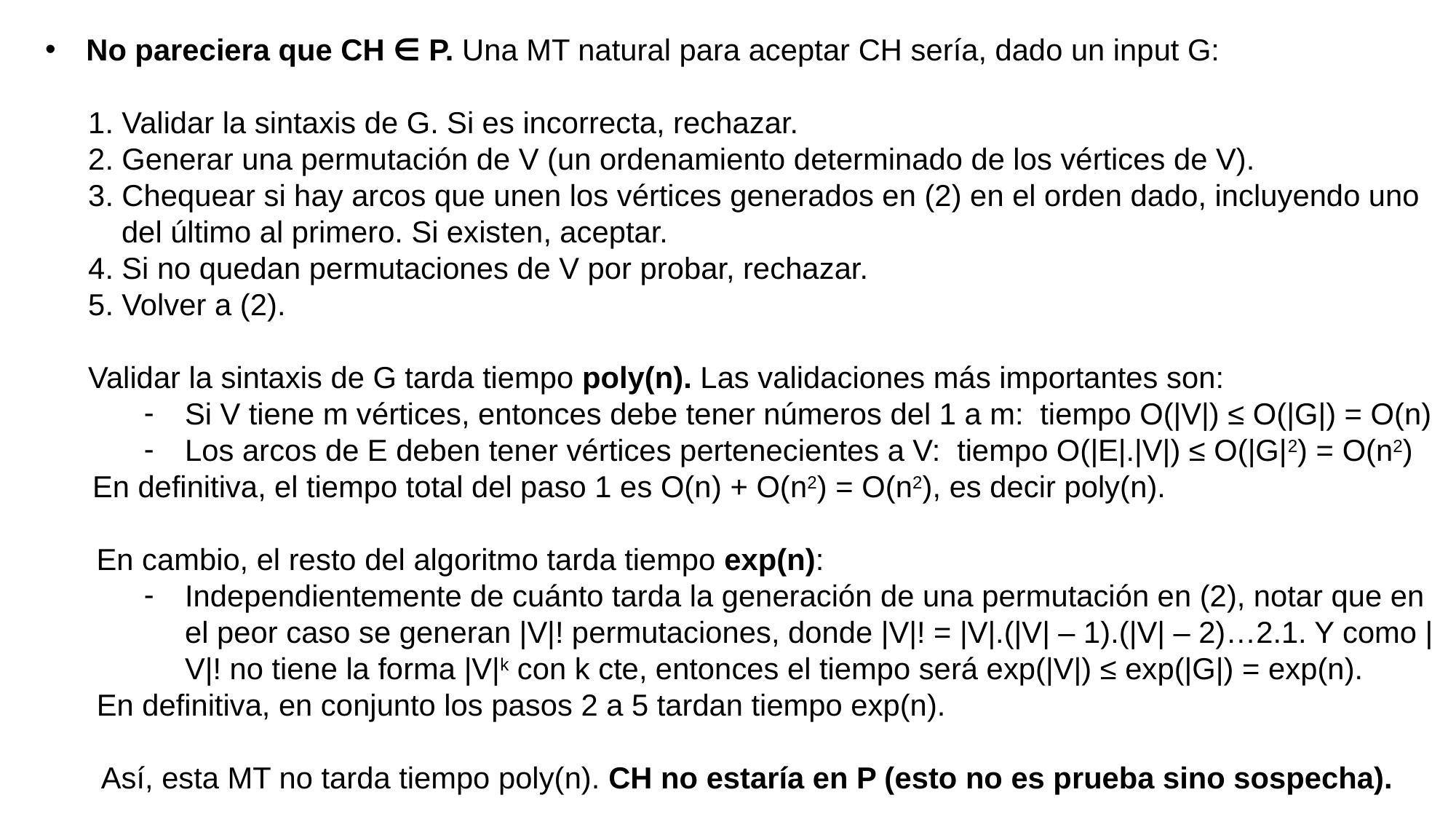

No pareciera que CH ∈ P. Una MT natural para aceptar CH sería, dado un input G:

1. Validar la sintaxis de G. Si es incorrecta, rechazar.
2. Generar una permutación de V (un ordenamiento determinado de los vértices de V).
3. Chequear si hay arcos que unen los vértices generados en (2) en el orden dado, incluyendo uno
    del último al primero. Si existen, aceptar.
4. Si no quedan permutaciones de V por probar, rechazar.
5. Volver a (2).

Validar la sintaxis de G tarda tiempo poly(n). Las validaciones más importantes son:
Si V tiene m vértices, entonces debe tener números del 1 a m:  tiempo O(|V|) ≤ O(|G|) = O(n)
Los arcos de E deben tener vértices pertenecientes a V:  tiempo O(|E|.|V|) ≤ O(|G|2) = O(n2)
En definitiva, el tiempo total del paso 1 es O(n) + O(n2) = O(n2), es decir poly(n).

 En cambio, el resto del algoritmo tarda tiempo exp(n):
Independientemente de cuánto tarda la generación de una permutación en (2), notar que en el peor caso se generan |V|! permutaciones, donde |V|! = |V|.(|V| – 1).(|V| – 2)…2.1. Y como |V|! no tiene la forma |V|k con k cte, entonces el tiempo será exp(|V|) ≤ exp(|G|) = exp(n).
En definitiva, en conjunto los pasos 2 a 5 tardan tiempo exp(n).

Así, esta MT no tarda tiempo poly(n). CH no estaría en P (esto no es prueba sino sospecha).